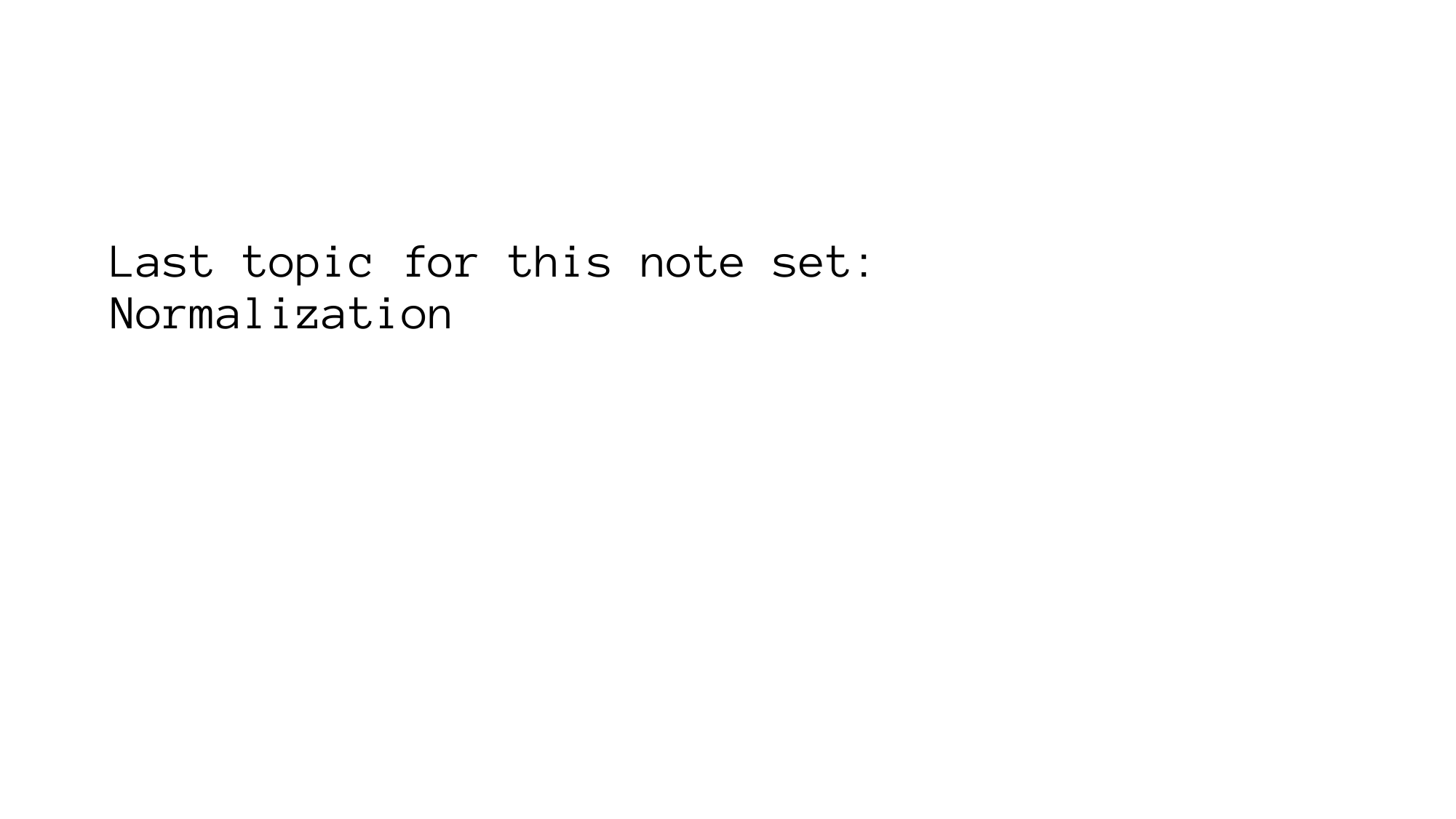

# Last topic for this note set: Normalization